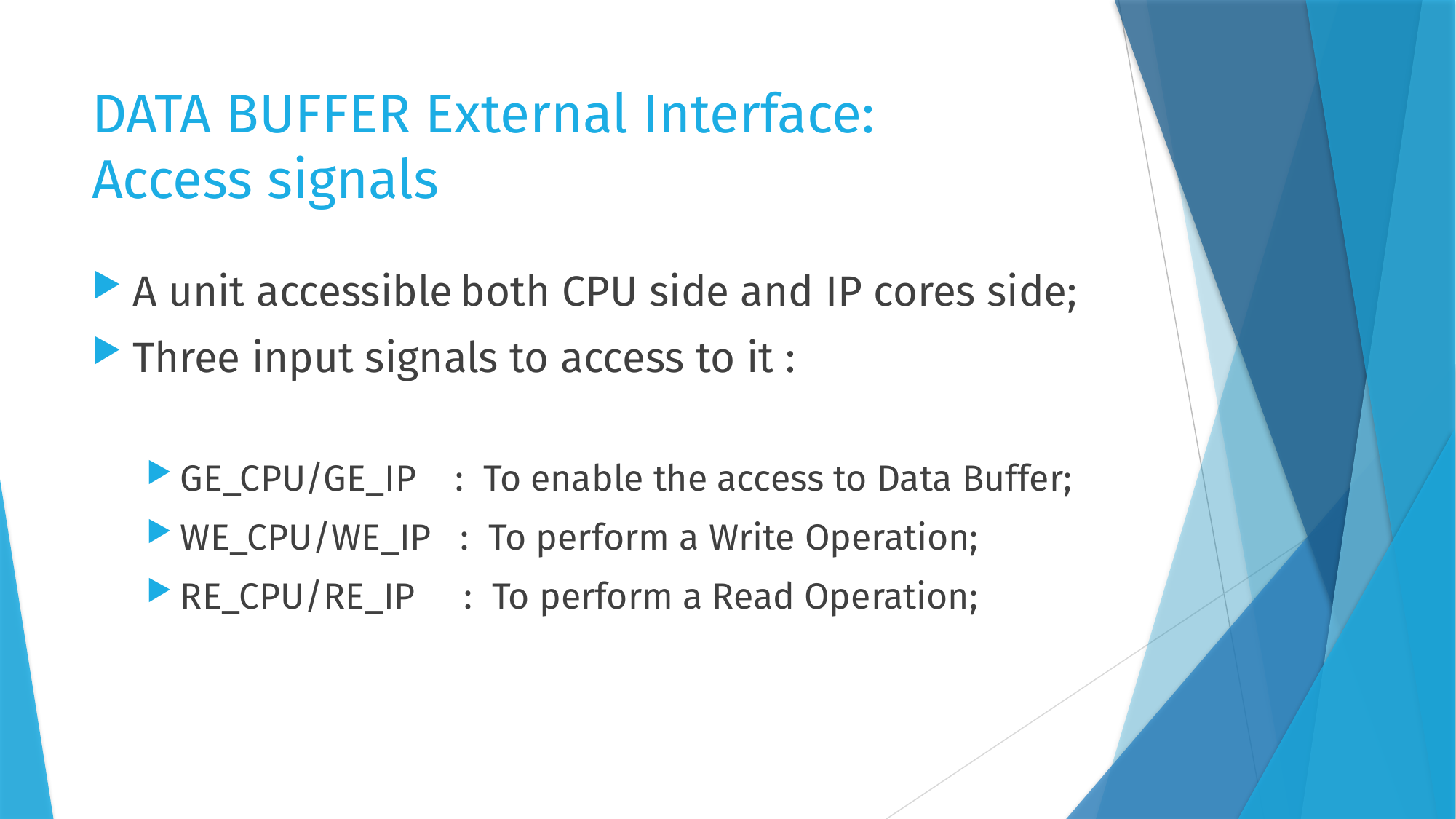

# DATA BUFFER External Interface: Access signals
A unit accessible both CPU side and IP cores side;
Three input signals to access to it :

GE_CPU/GE_IP    :  To enable the access to Data Buffer;
WE_CPU/WE_IP   :  To perform a Write Operation;
RE_CPU/RE_IP     :  To perform a Read Operation;